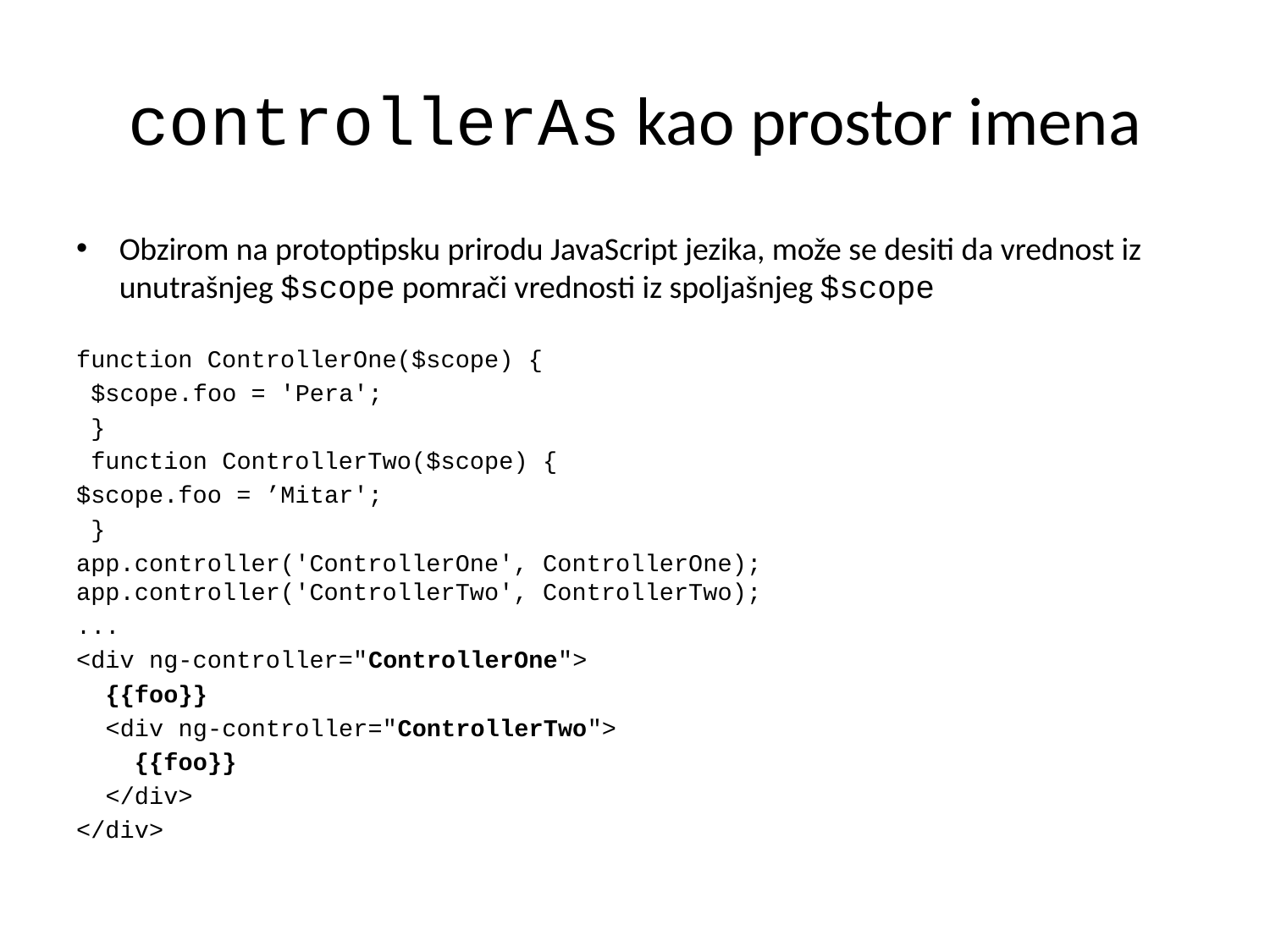

# controllerAs kao prostor imena
Obzirom na protoptipsku prirodu JavaScript jezika, može se desiti da vrednost iz unutrašnjeg $scope pomrači vrednosti iz spoljašnjeg $scope

function ControllerOne($scope) {
 $scope.foo = 'Pera';
 }
 function ControllerTwo($scope) {
$scope.foo = ’Mitar';
 }
app.controller('ControllerOne', ControllerOne); app.controller('ControllerTwo', ControllerTwo);
...
<div ng-controller="ControllerOne">
  {{foo}}
  <div ng-controller="ControllerTwo">
    {{foo}}
  </div>
</div>